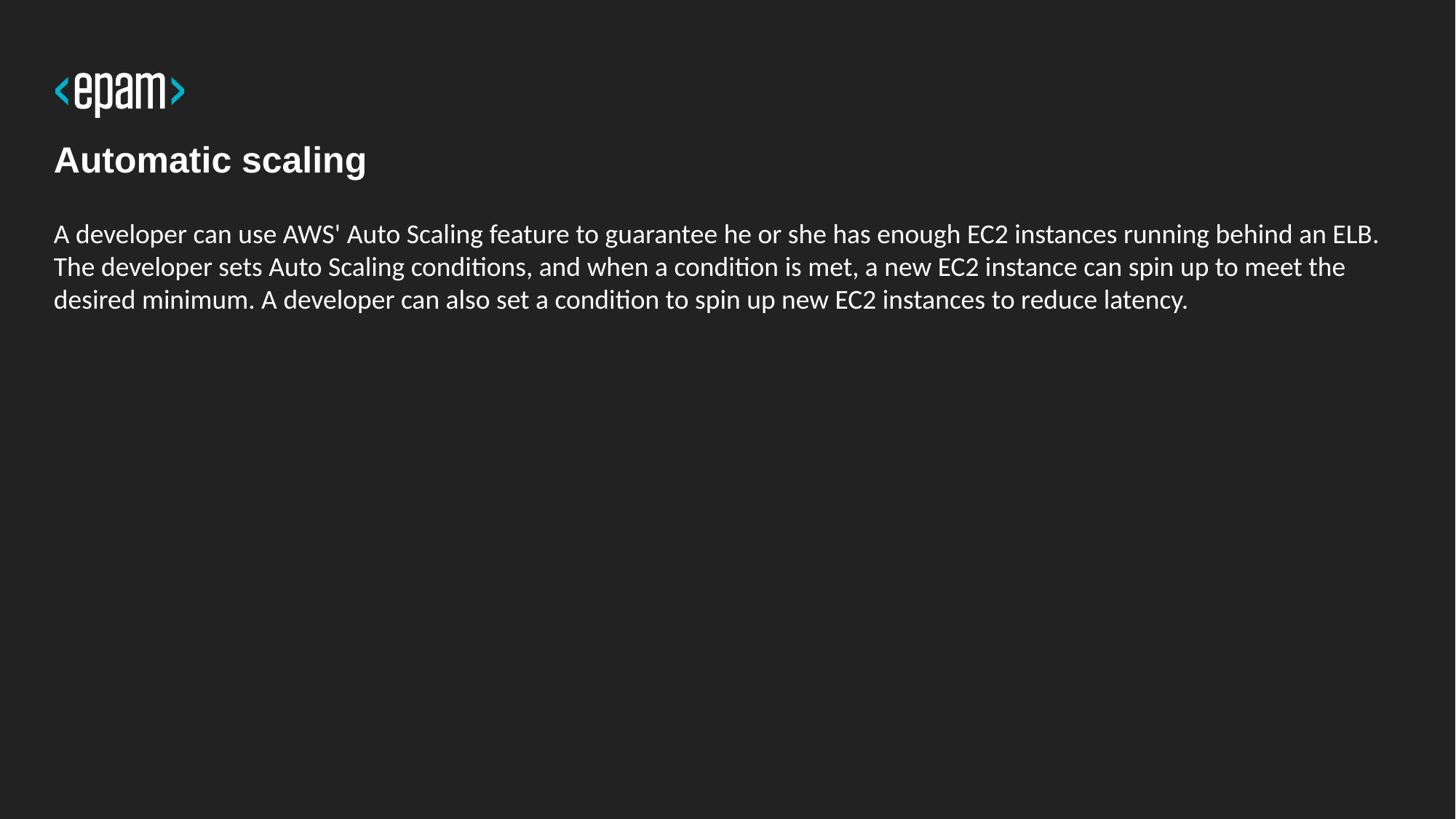

# Automatic scaling
A developer can use AWS' Auto Scaling feature to guarantee he or she has enough EC2 instances running behind an ELB. The developer sets Auto Scaling conditions, and when a condition is met, a new EC2 instance can spin up to meet the desired minimum. A developer can also set a condition to spin up new EC2 instances to reduce latency.